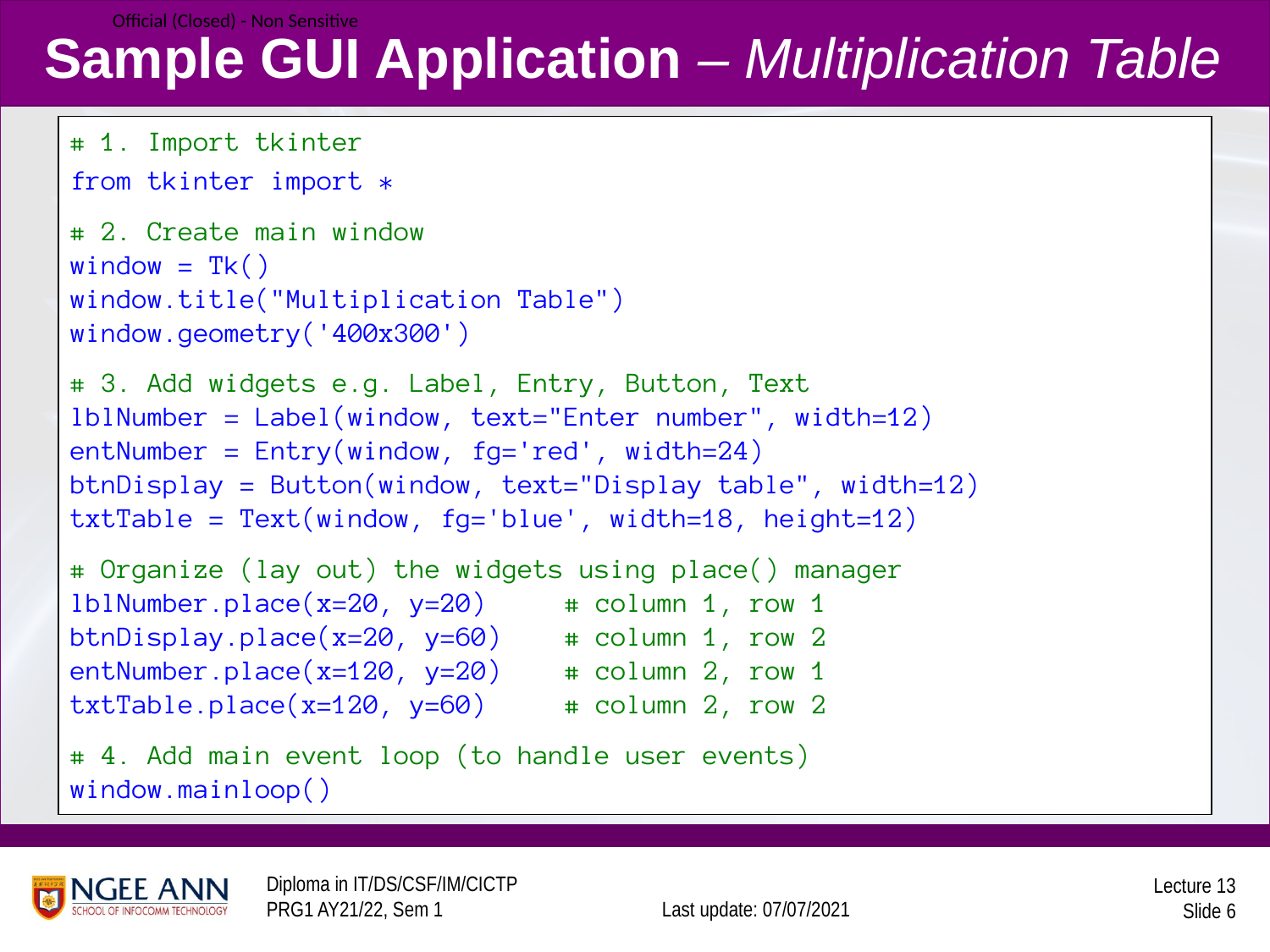

# Sample GUI Application – Multiplication Table
# 1. Import tkinter
from tkinter import *
# 2. Create main window
window = Tk()
window.title("Multiplication Table")
window.geometry('400x300')
# 3. Add widgets e.g. Label, Entry, Button, Text
lblNumber = Label(window, text="Enter number", width=12)
entNumber = Entry(window, fg='red', width=24)
btnDisplay = Button(window, text="Display table", width=12)
txtTable = Text(window, fg='blue', width=18, height=12)
# Organize (lay out) the widgets using place() manager
lblNumber.place(x=20, y=20)     # column 1, row 1
btnDisplay.place(x=20, y=60)    # column 1, row 2
entNumber.place(x=120, y=20)    # column 2, row 1
txtTable.place(x=120, y=60)     # column 2, row 2
# 4. Add main event loop (to handle user events)
window.mainloop()